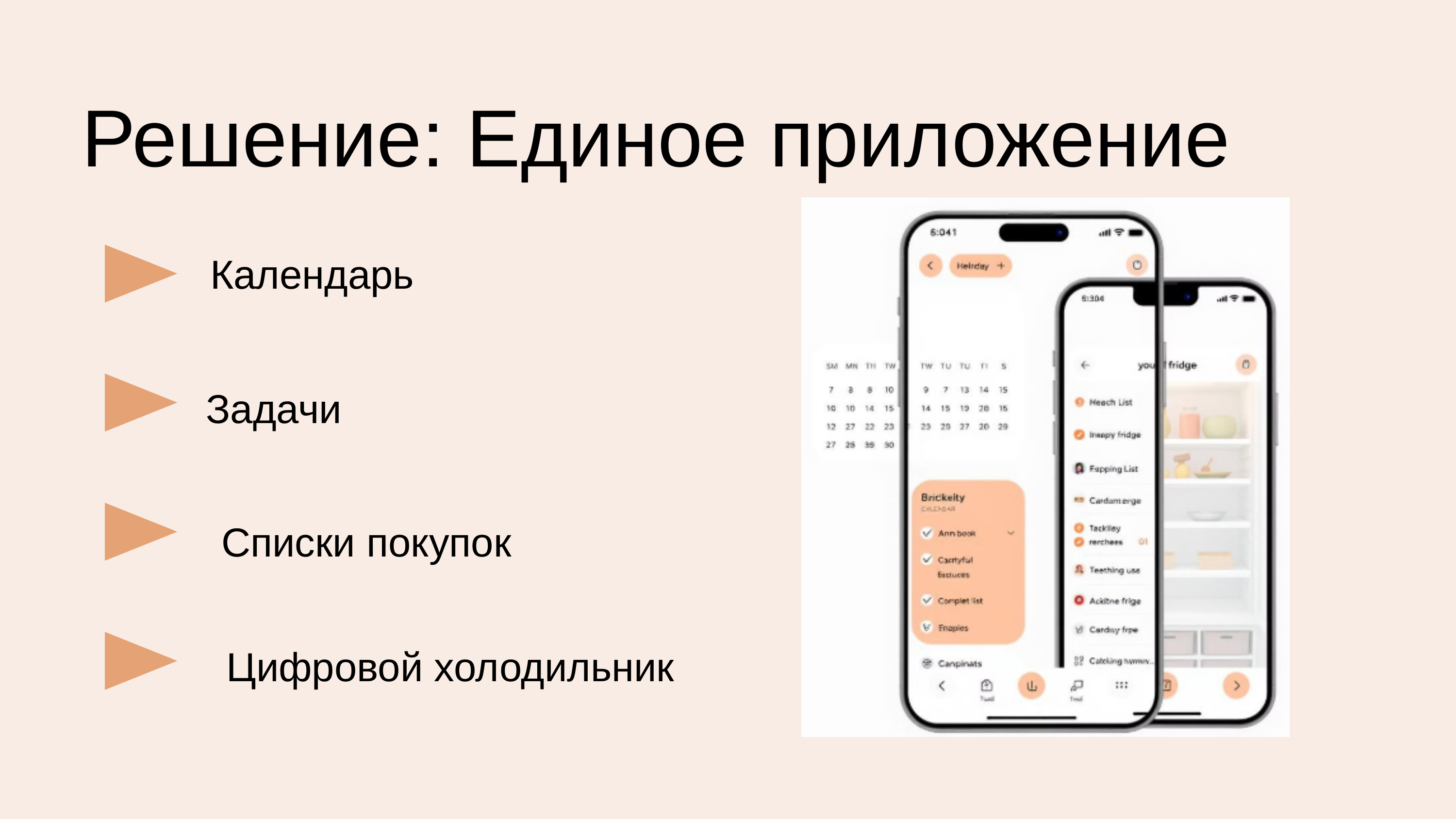

Решение: Единое приложение

Календарь

Задачи

Списки покупок

Цифровой холодильник